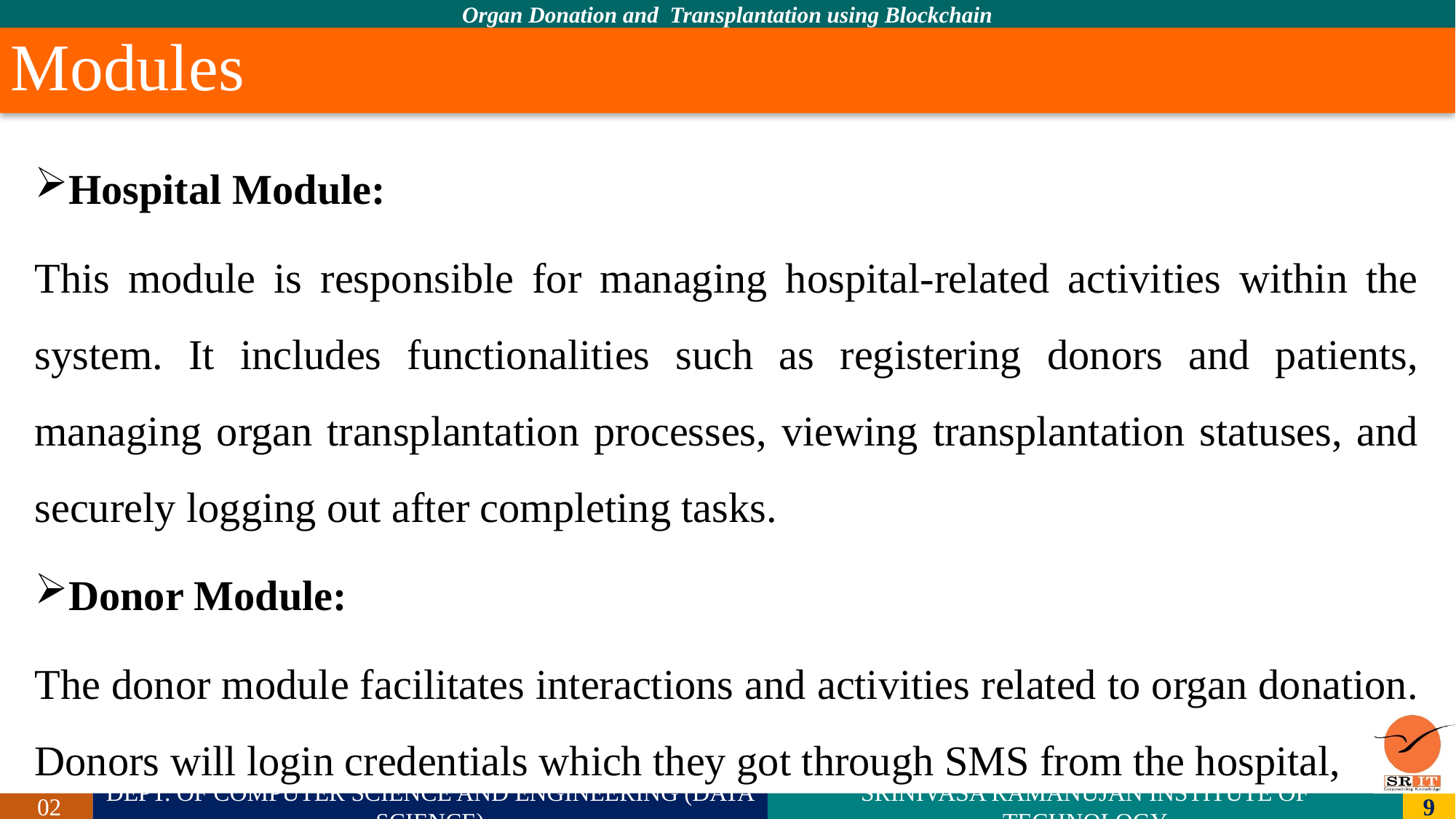

# Modules
Hospital Module:
This module is responsible for managing hospital-related activities within the system. It includes functionalities such as registering donors and patients, managing organ transplantation processes, viewing transplantation statuses, and securely logging out after completing tasks.
Donor Module:
The donor module facilitates interactions and activities related to organ donation. Donors will login credentials which they got through SMS from the hospital,